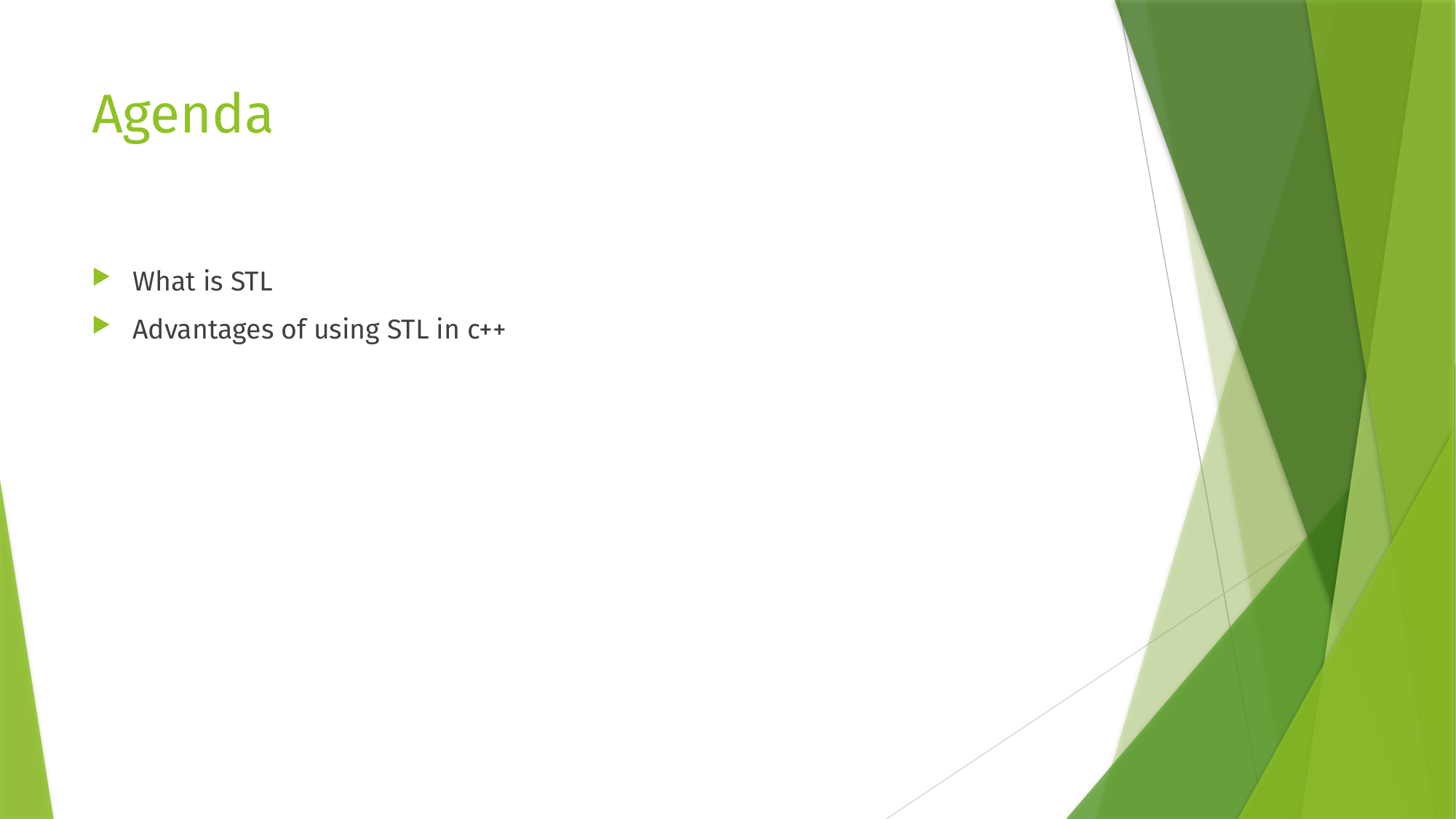

# Agenda
What is STL
Advantages of using STL in c++